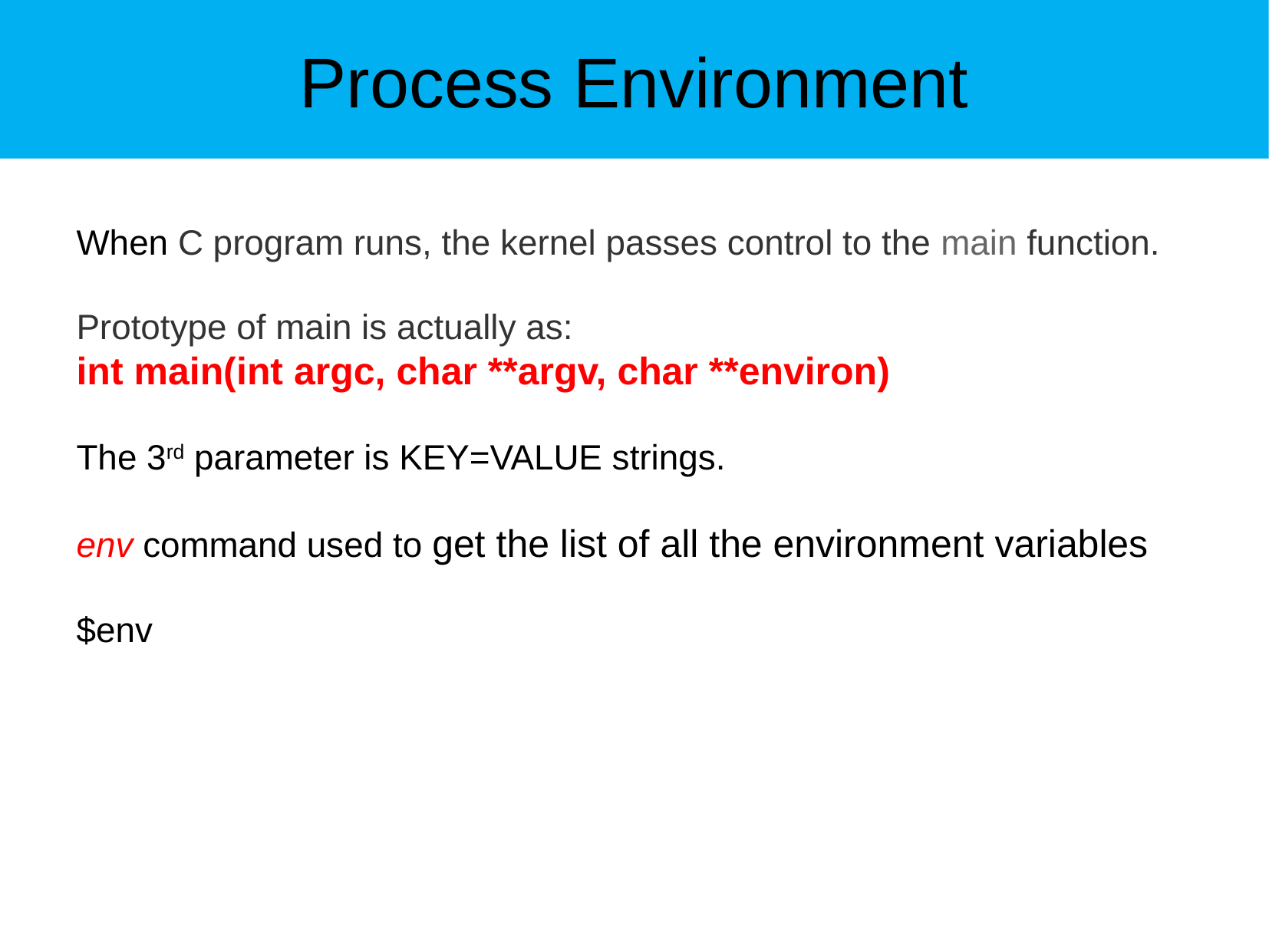

Process Environment
When C program runs, the kernel passes control to the main function.

Prototype of main is actually as:
int main(int argc, char **argv, char **environ)

The 3rd parameter is KEY=VALUE strings.

env command used to get the list of all the environment variables

$env